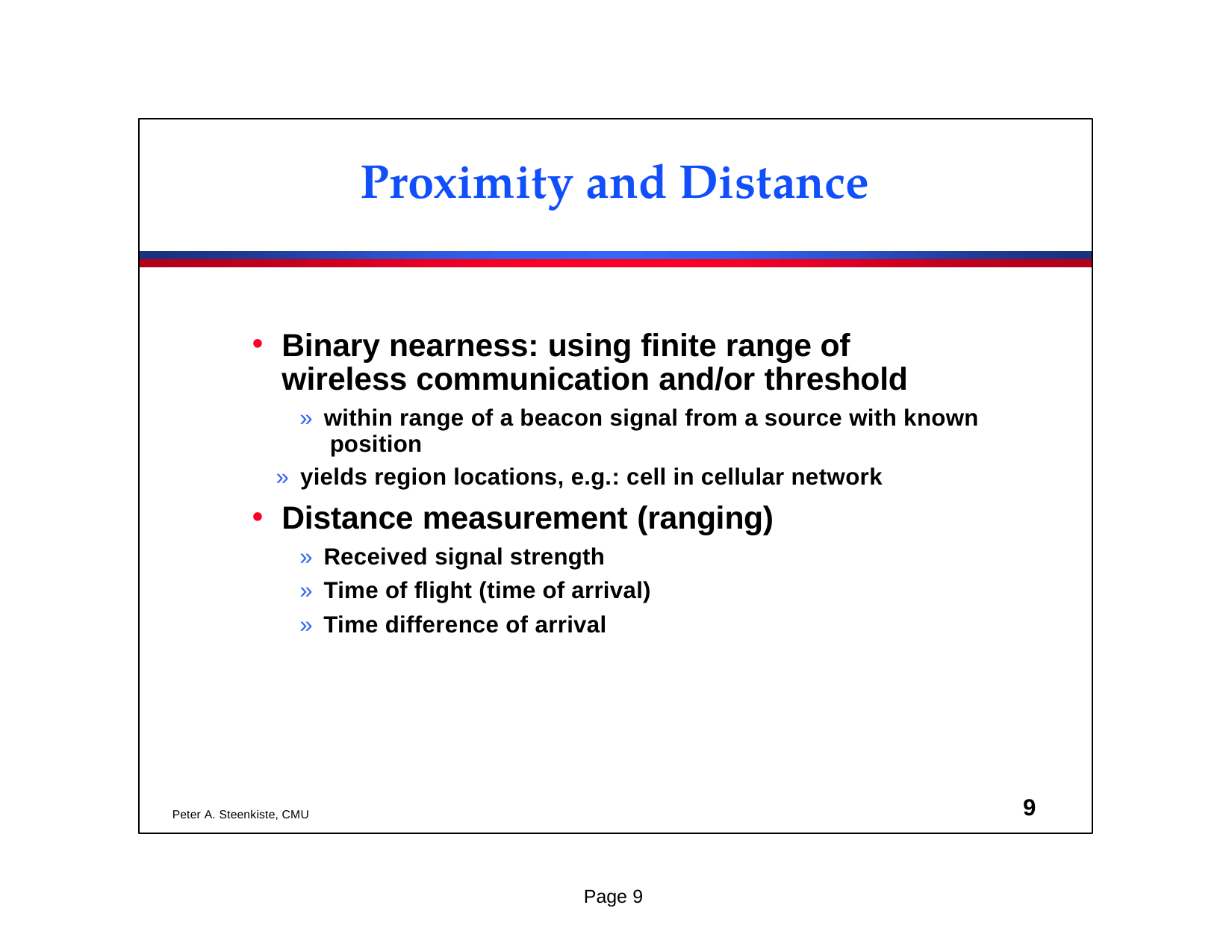

# Proximity and Distance
Binary nearness: using finite range of  wireless communication and/or threshold
» within range of a beacon signal from a source with known  position
» yields region locations, e.g.: cell in cellular network
Distance measurement (ranging)
» Received signal strength
» Time of flight (time of arrival)
» Time difference of arrival
9
Peter A. Steenkiste, CMU
Page 9